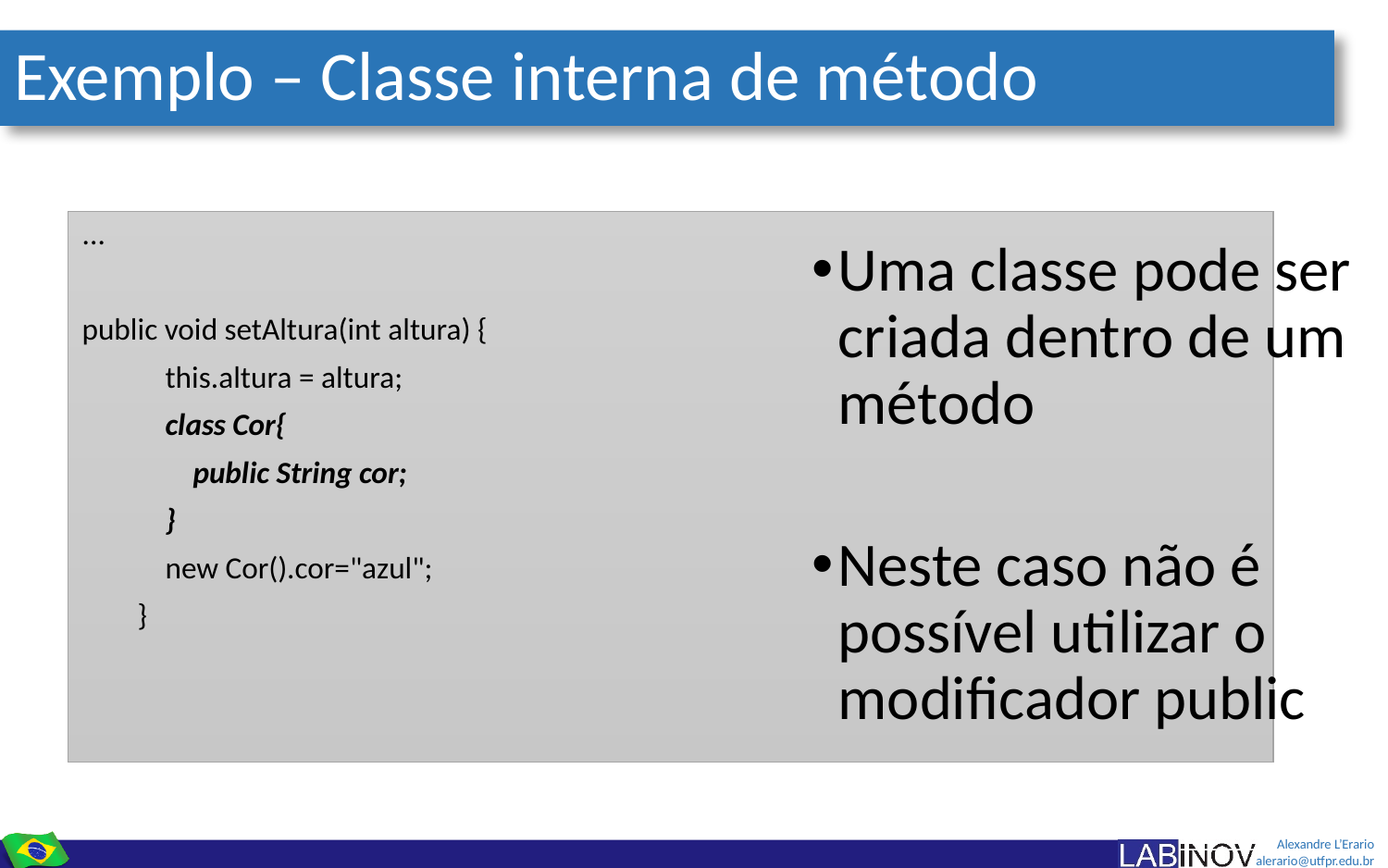

# Exemplo – Classe interna de método
...

public void setAltura(int altura) {
            this.altura = altura;
            class Cor{
                public String cor;
            }
            new Cor().cor="azul";
        }
Uma classe pode ser criada dentro de um método

Neste caso não é possível utilizar o modificador public